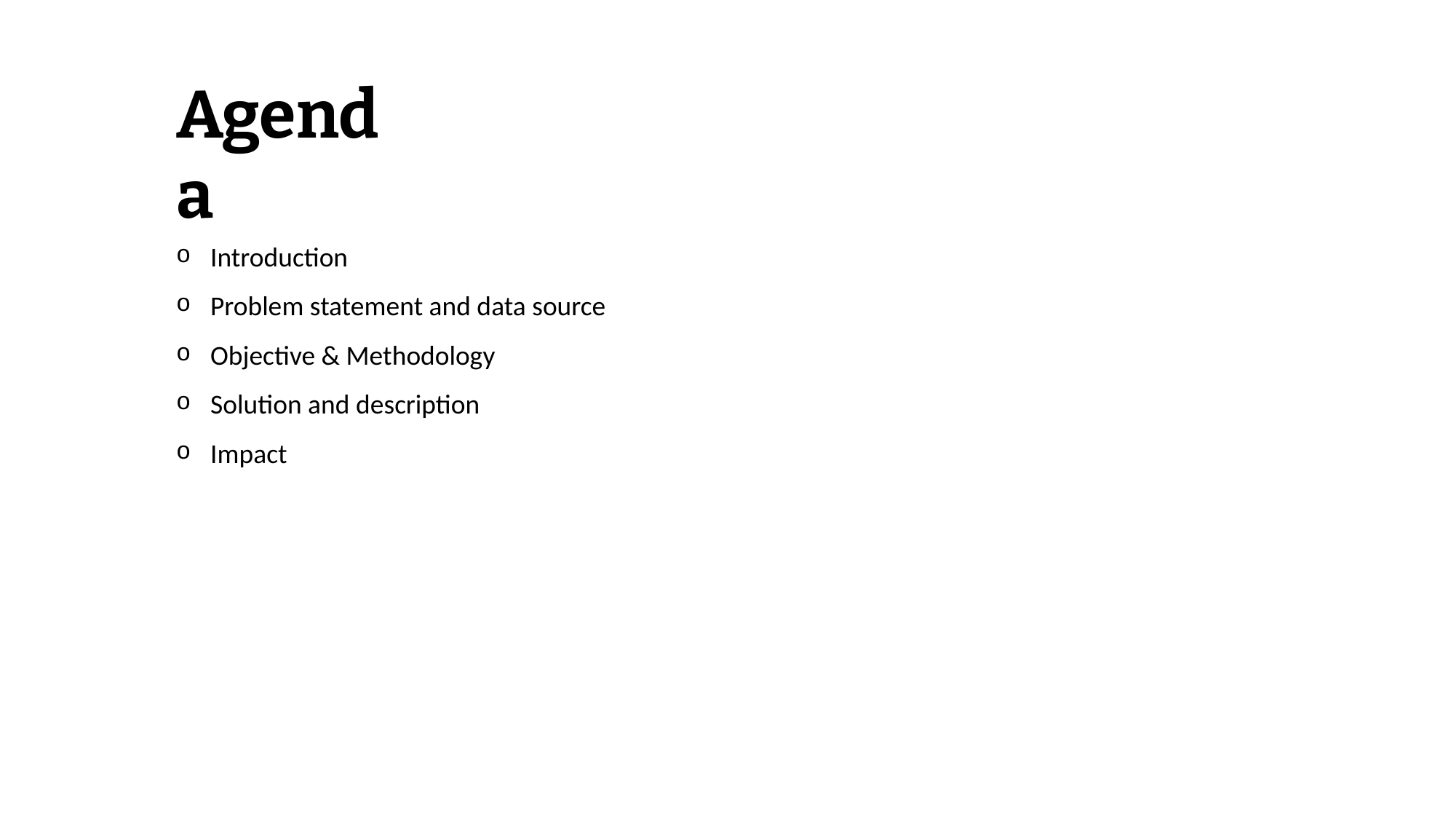

Agenda
Introduction
Problem statement and data source
Objective & Methodology
Solution and description
Impact